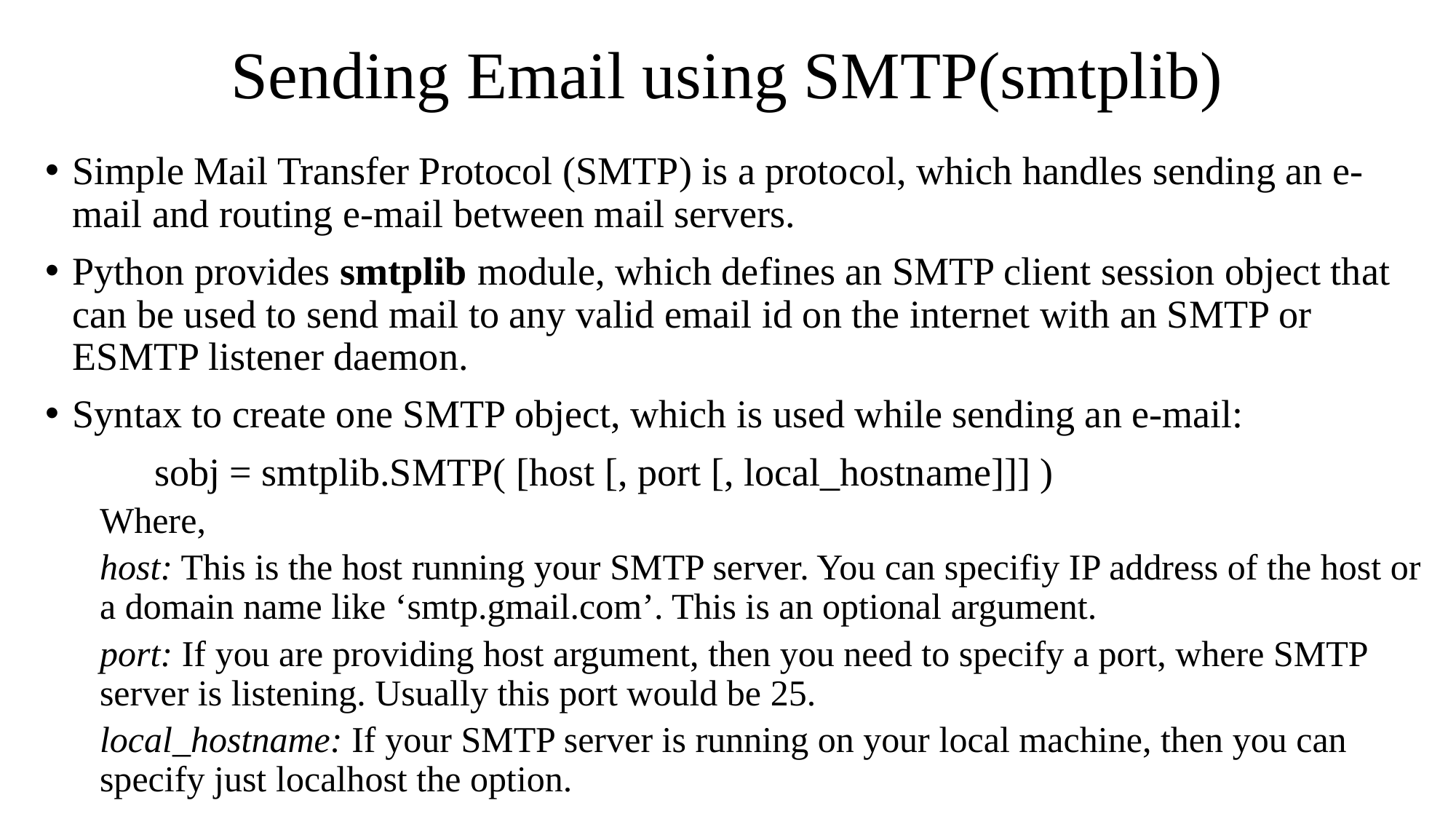

# Sending Email using SMTP(smtplib)
Simple Mail Transfer Protocol (SMTP) is a protocol, which handles sending an e-mail and routing e-mail between mail servers.
Python provides smtplib module, which defines an SMTP client session object that can be used to send mail to any valid email id on the internet with an SMTP or ESMTP listener daemon.
Syntax to create one SMTP object, which is used while sending an e-mail:
	sobj = smtplib.SMTP( [host [, port [, local_hostname]]] )
Where,
host: This is the host running your SMTP server. You can specifiy IP address of the host or a domain name like ‘smtp.gmail.com’. This is an optional argument.
port: If you are providing host argument, then you need to specify a port, where SMTP server is listening. Usually this port would be 25.
local_hostname: If your SMTP server is running on your local machine, then you can specify just localhost the option.